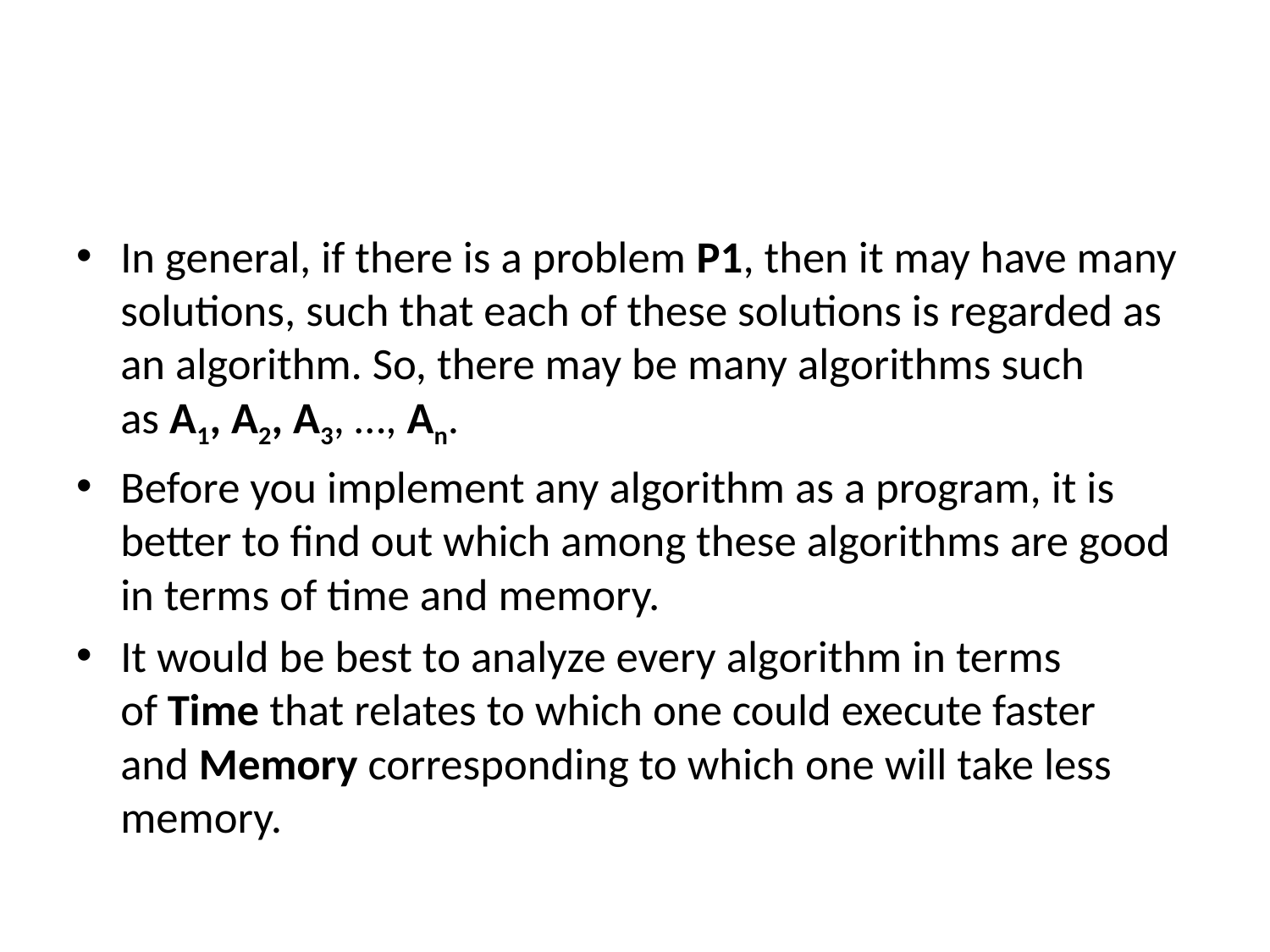

#
In general, if there is a problem P1, then it may have many solutions, such that each of these solutions is regarded as an algorithm. So, there may be many algorithms such as A1, A2, A3, …, An.
Before you implement any algorithm as a program, it is better to find out which among these algorithms are good in terms of time and memory.
It would be best to analyze every algorithm in terms of Time that relates to which one could execute faster and Memory corresponding to which one will take less memory.